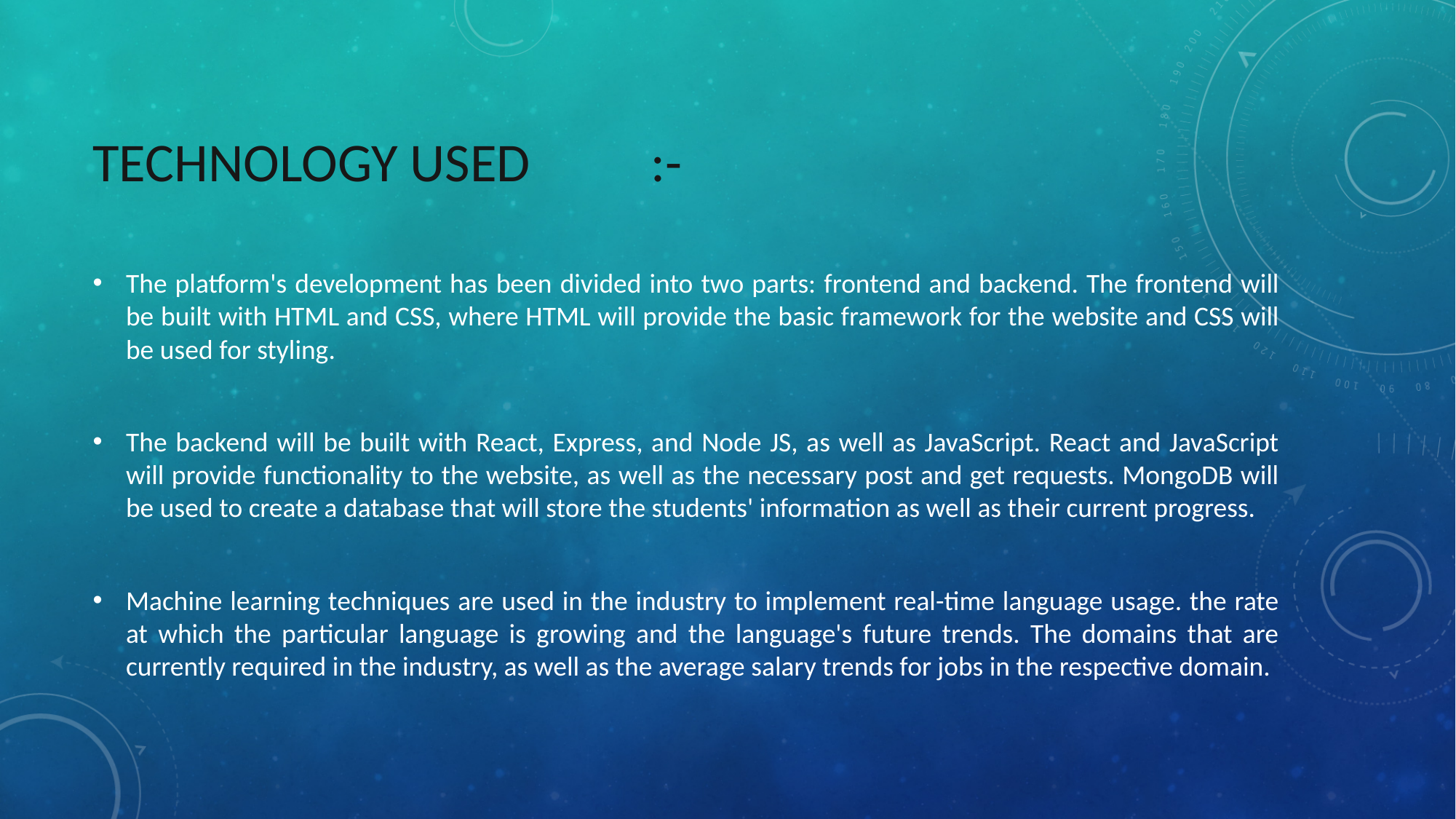

# Technology Used	 :-
The platform's development has been divided into two parts: frontend and backend. The frontend will be built with HTML and CSS, where HTML will provide the basic framework for the website and CSS will be used for styling.

The backend will be built with React, Express, and Node JS, as well as JavaScript. React and JavaScript will provide functionality to the website, as well as the necessary post and get requests. MongoDB will be used to create a database that will store the students' information as well as their current progress.

Machine learning techniques are used in the industry to implement real-time language usage. the rate at which the particular language is growing and the language's future trends. The domains that are currently required in the industry, as well as the average salary trends for jobs in the respective domain.